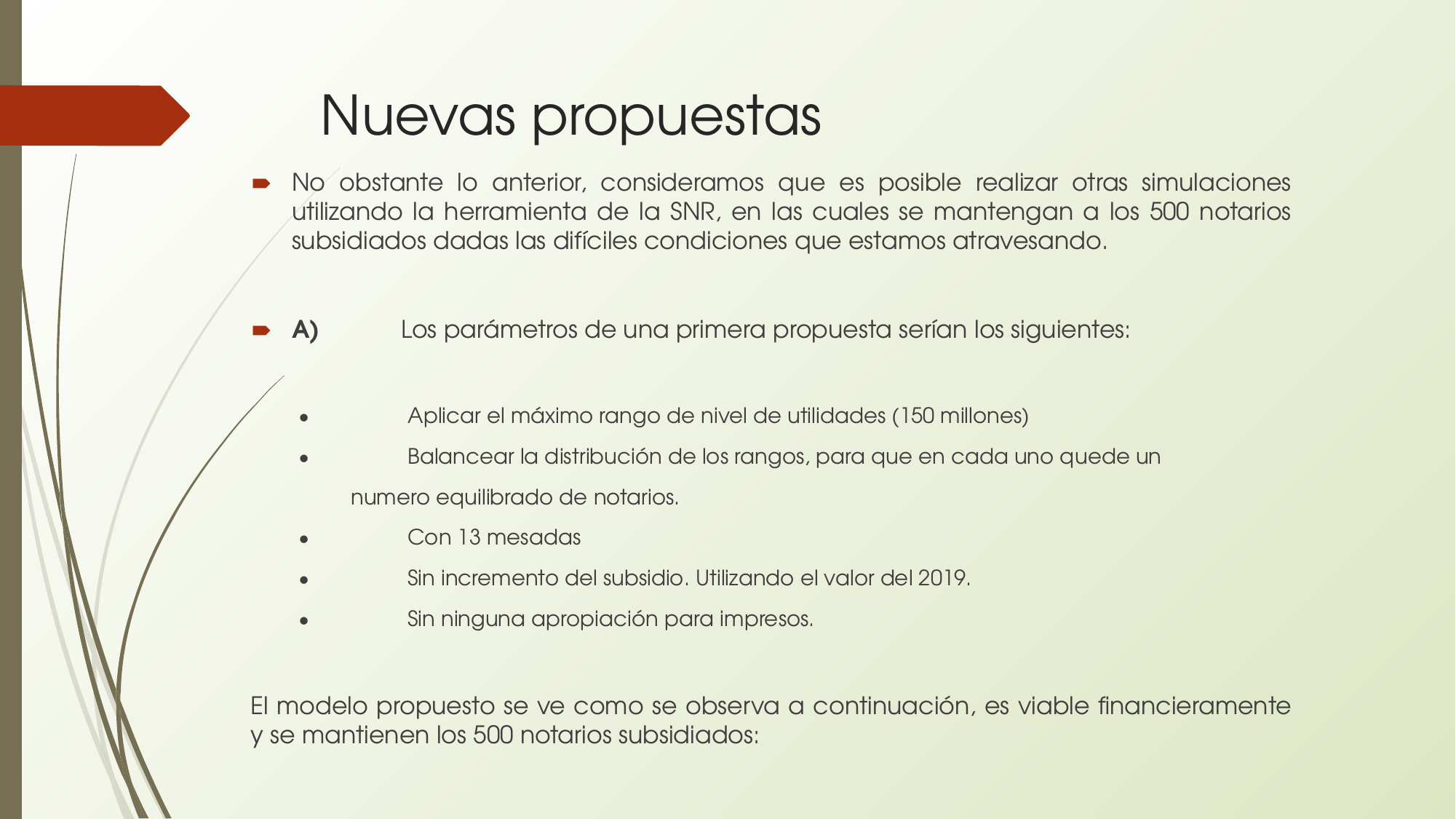

# Nuevas propuestas
No obstante lo anterior, consideramos que es posible realizar otras simulaciones utilizando la herramienta de la SNR, en las cuales se mantengan a los 500 notarios subsidiados dadas las difíciles condiciones que estamos atravesando.

A)	Los parámetros de una primera propuesta serían los siguientes:

•	Aplicar el máximo rango de nivel de utilidades (150 millones)
•	Balancear la distribución de los rangos, para que en cada uno quede un
         numero equilibrado de notarios.
•	Con 13 mesadas
•	Sin incremento del subsidio. Utilizando el valor del 2019.
•	Sin ninguna apropiación para impresos.

El modelo propuesto se ve como se observa a continuación, es viable financieramente y se mantienen los 500 notarios subsidiados: